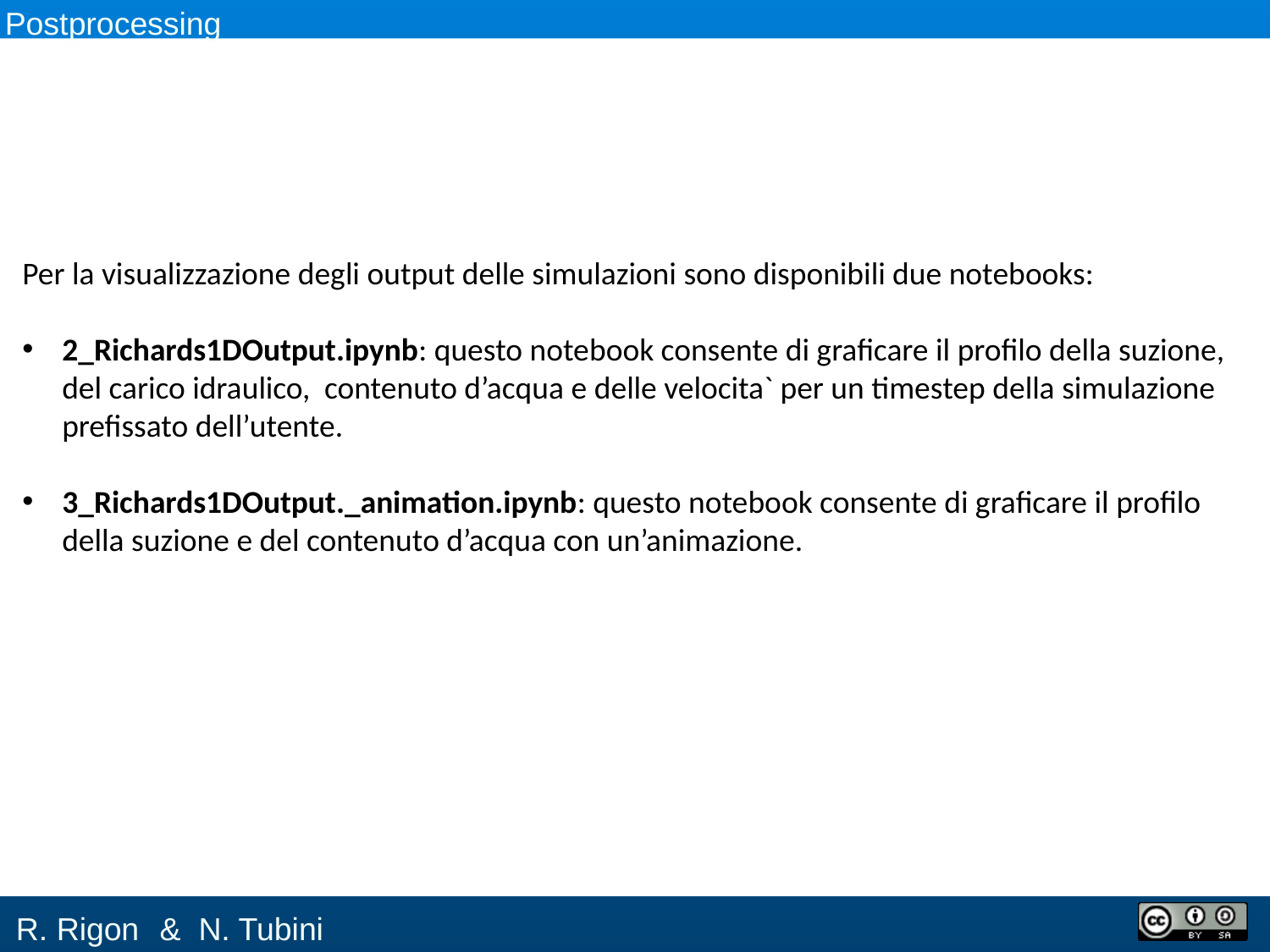

Postprocessing
Per la visualizzazione degli output delle simulazioni sono disponibili due notebooks:

2_Richards1DOutput.ipynb: questo notebook consente di graficare il profilo della suzione, del carico idraulico,  contenuto d’acqua e delle velocita` per un timestep della simulazione prefissato dell’utente.

3_Richards1DOutput._animation.ipynb: questo notebook consente di graficare il profilo della suzione e del contenuto d’acqua con un’animazione.
 &  N. Tubini